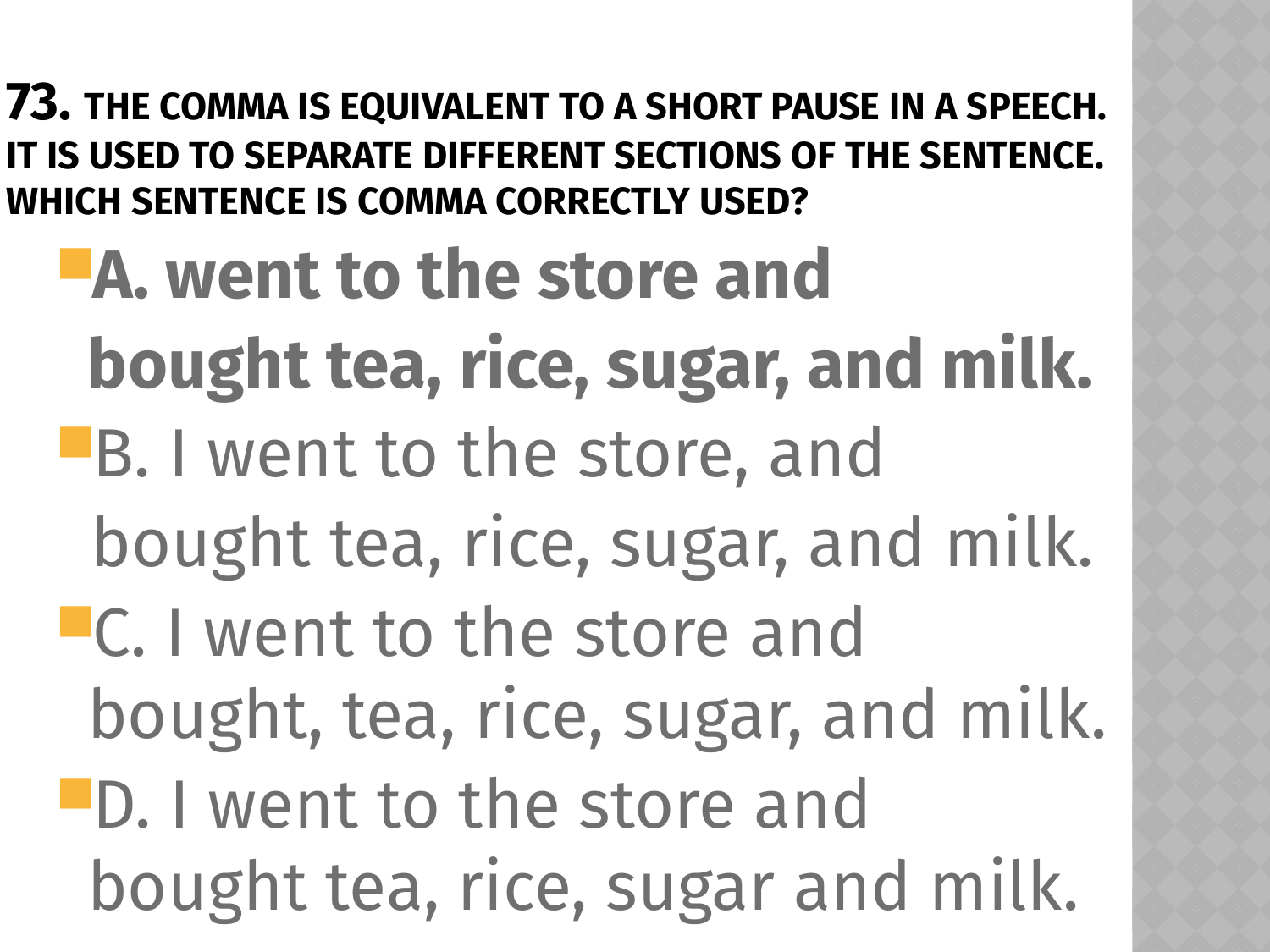

# 73. The comma is equivalent to a short pause in a speech. It is used to separate different sections of the sentence. Which sentence is comma correctly used?
A. went to the store and
  bought tea, rice, sugar, and milk.
B. I went to the store, and
  bought tea, rice, sugar, and milk.
C. I went to the store and bought, tea, rice, sugar, and milk.
D. I went to the store and bought tea, rice, sugar and milk.